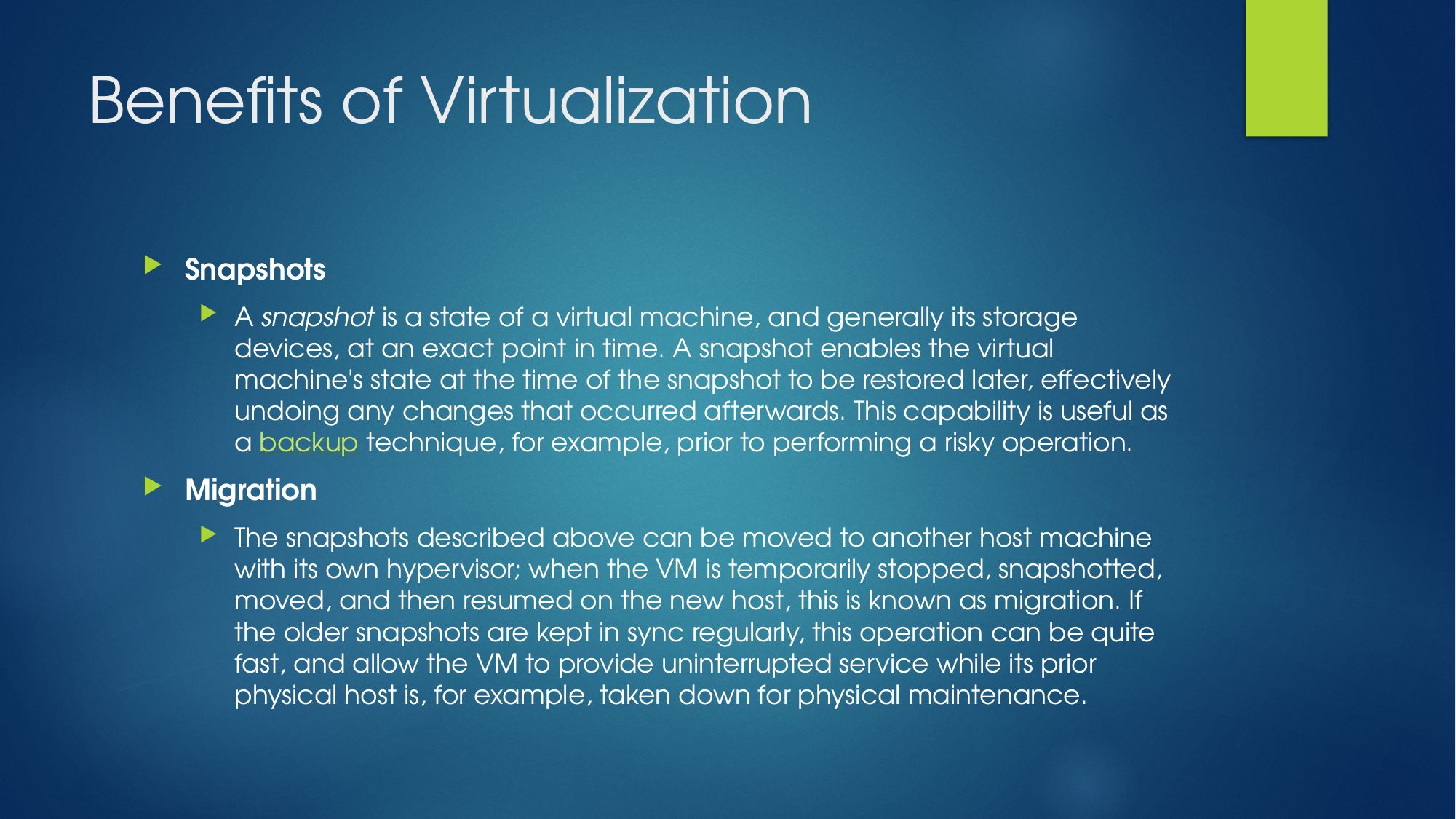

# Benefits of Virtualization
Snapshots
A snapshot is a state of a virtual machine, and generally its storage devices, at an exact point in time. A snapshot enables the virtual machine's state at the time of the snapshot to be restored later, effectively undoing any changes that occurred afterwards. This capability is useful as a backup technique, for example, prior to performing a risky operation.
Migration
The snapshots described above can be moved to another host machine with its own hypervisor; when the VM is temporarily stopped, snapshotted, moved, and then resumed on the new host, this is known as migration. If the older snapshots are kept in sync regularly, this operation can be quite fast, and allow the VM to provide uninterrupted service while its prior physical host is, for example, taken down for physical maintenance.